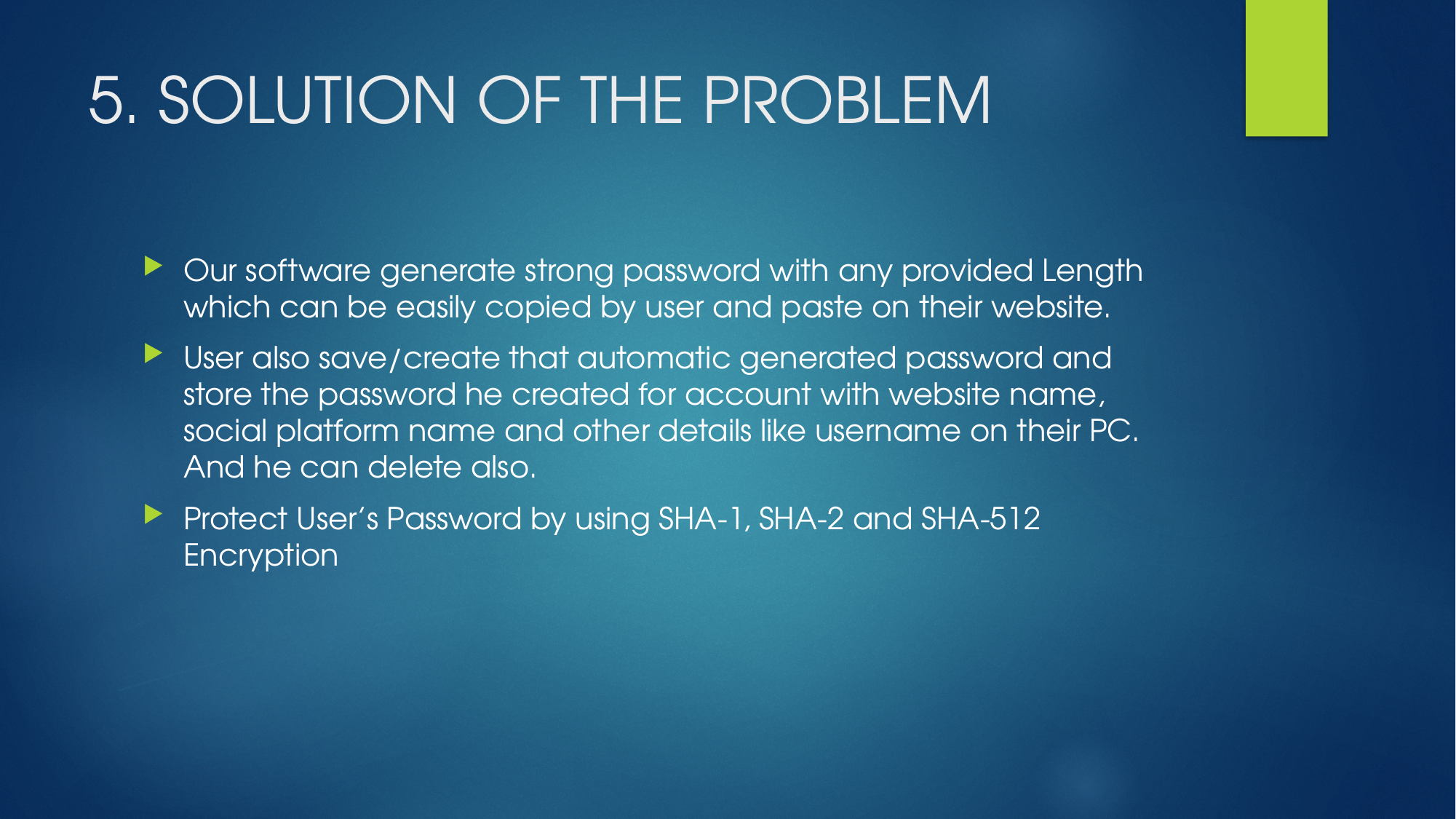

# 5. SOLUTION OF THE PROBLEM
Our software generate strong password with any provided Length which can be easily copied by user and paste on their website.
User also save/create that automatic generated password and store the password he created for account with website name, social platform name and other details like username on their PC. And he can delete also.
Protect User’s Password by using SHA-1, SHA-2 and SHA-512 Encryption